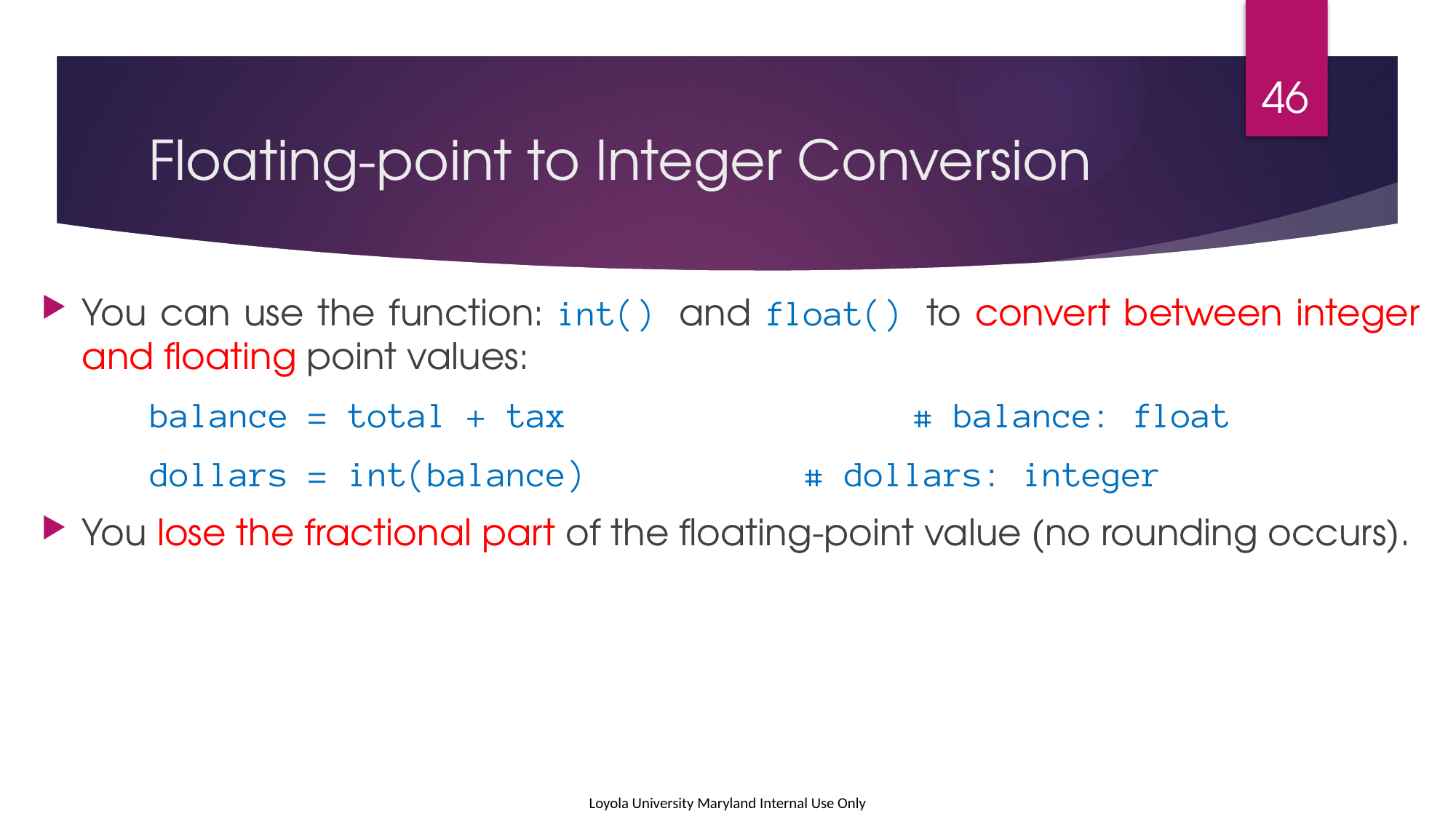

46
# Floating-point to Integer Conversion
You can use the function: int() and float() to convert between integer and floating point values:
	balance = total + tax				# balance: float
	dollars = int(balance)			# dollars: integer
You lose the fractional part of the floating-point value (no rounding occurs).